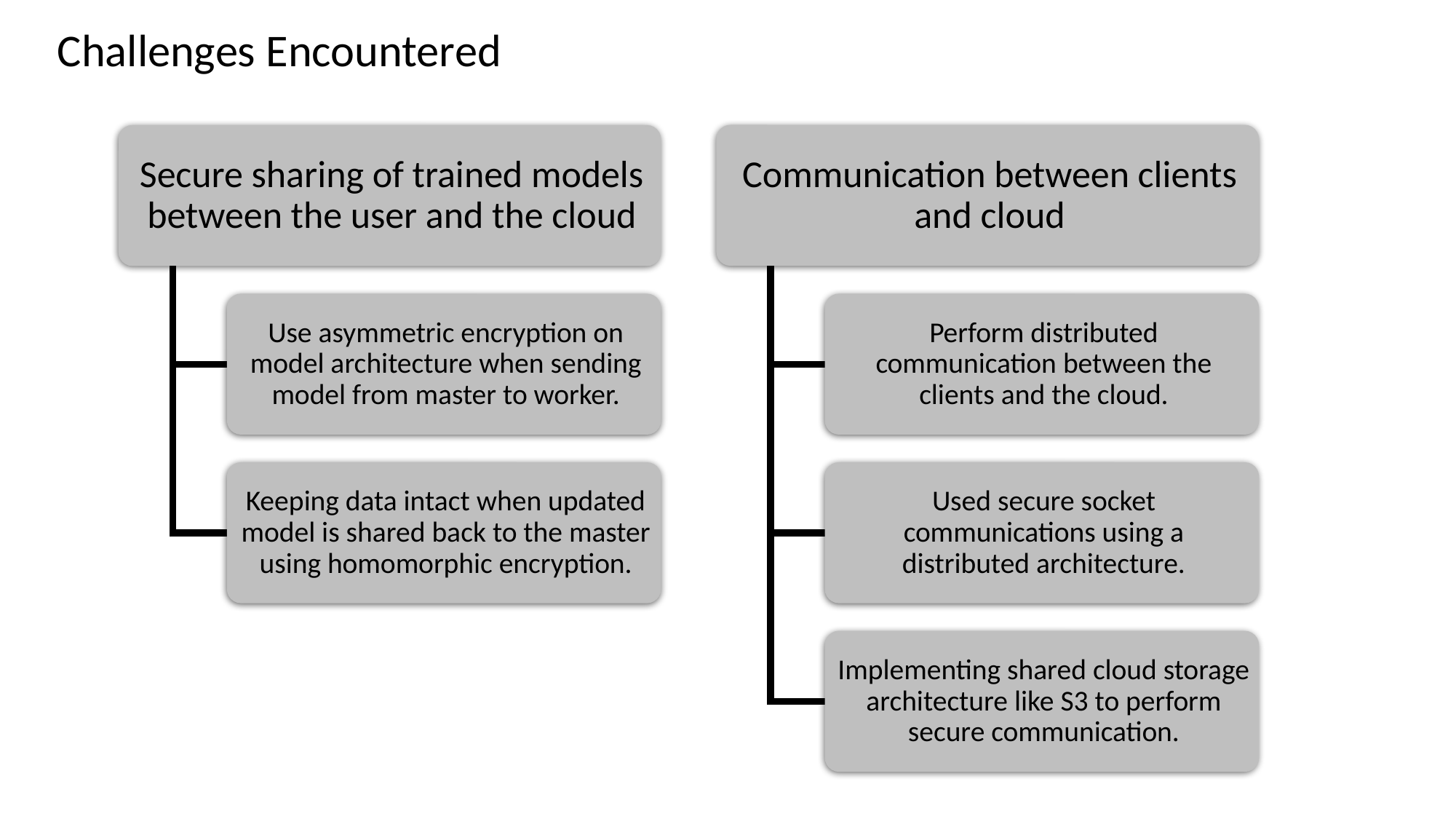

Challenges Encountered
Secure sharing of trained models between the user and the cloud
Use asymmetric encryption on model architecture when sending model from master to worker.
Keeping data intact when updated model is shared back to the master using homomorphic encryption.
Communication between clients and cloud
Perform distributed communication between the clients and the cloud.
Used secure socket communications using a distributed architecture.
Implementing shared cloud storage architecture like S3 to perform secure communication.